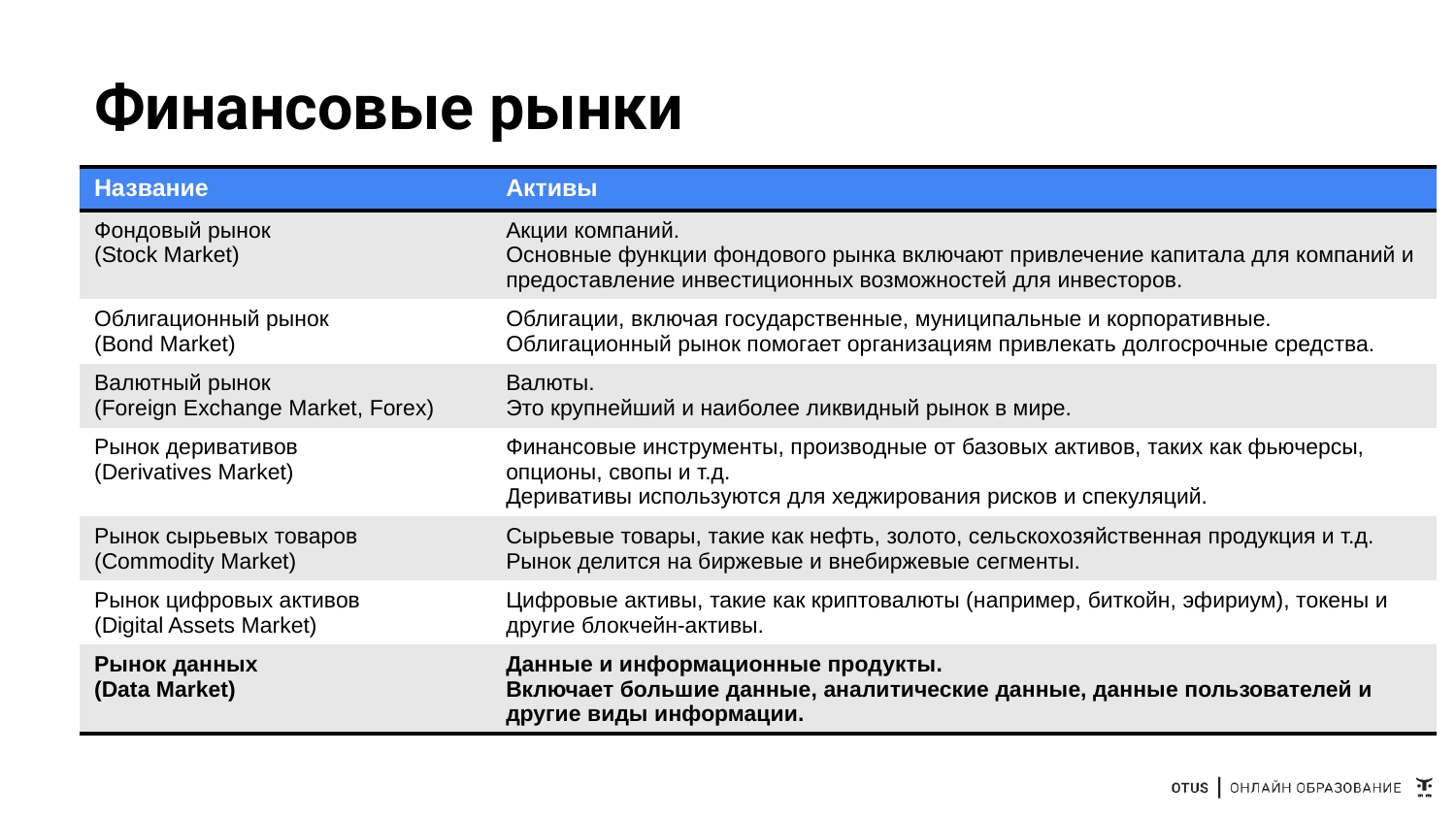

# Финансовые рынки
| Название | Активы |
| --- | --- |
| Фондовый рынок (Stock Market) | Акции компаний. Основные функции фондового рынка включают привлечение капитала для компаний и предоставление инвестиционных возможностей для инвесторов. |
| Облигационный рынок (Bond Market) | Облигации, включая государственные, муниципальные и корпоративные. Облигационный рынок помогает организациям привлекать долгосрочные средства. |
| Валютный рынок (Foreign Exchange Market, Forex) | Валюты. Это крупнейший и наиболее ликвидный рынок в мире. |
| Рынок деривативов (Derivatives Market) | Финансовые инструменты, производные от базовых активов, таких как фьючерсы, опционы, свопы и т.д. Деривативы используются для хеджирования рисков и спекуляций. |
| Рынок сырьевых товаров (Commodity Market) | Сырьевые товары, такие как нефть, золото, сельскохозяйственная продукция и т.д. Рынок делится на биржевые и внебиржевые сегменты. |
| Рынок цифровых активов (Digital Assets Market) | Цифровые активы, такие как криптовалюты (например, биткойн, эфириум), токены и другие блокчейн-активы. |
| Рынок данных (Data Market) | Данные и информационные продукты. Включает большие данные, аналитические данные, данные пользователей и другие виды информации. |